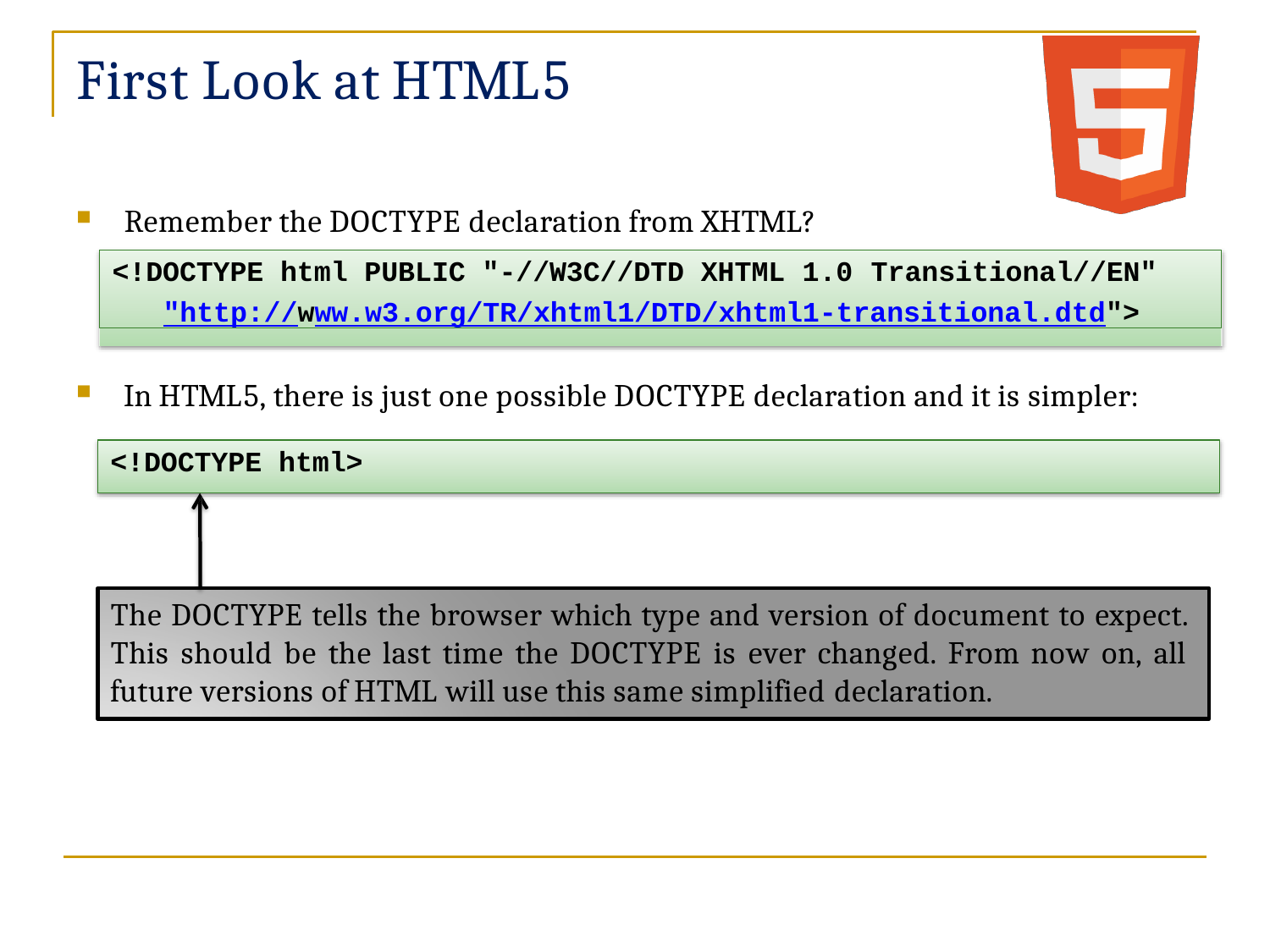

# First Look at HTML5
Remember the DOCTYPE declaration from XHTML?

<!DOCTYPE html PUBLIC "-//W3C//DTD XHTML 1.0 Transitional//EN"
"http://www.w3.org/TR/xhtml1/DTD/xhtml1-transitional.dtd">
In HTML5, there is just one possible DOCTYPE declaration and it is simpler:
<!DOCTYPE html>

The DOCTYPE tells the browser which type and version of document to expect.  This should be the last time the DOCTYPE is ever changed. From now on, all  future versions of HTML will use this same simplified declaration.